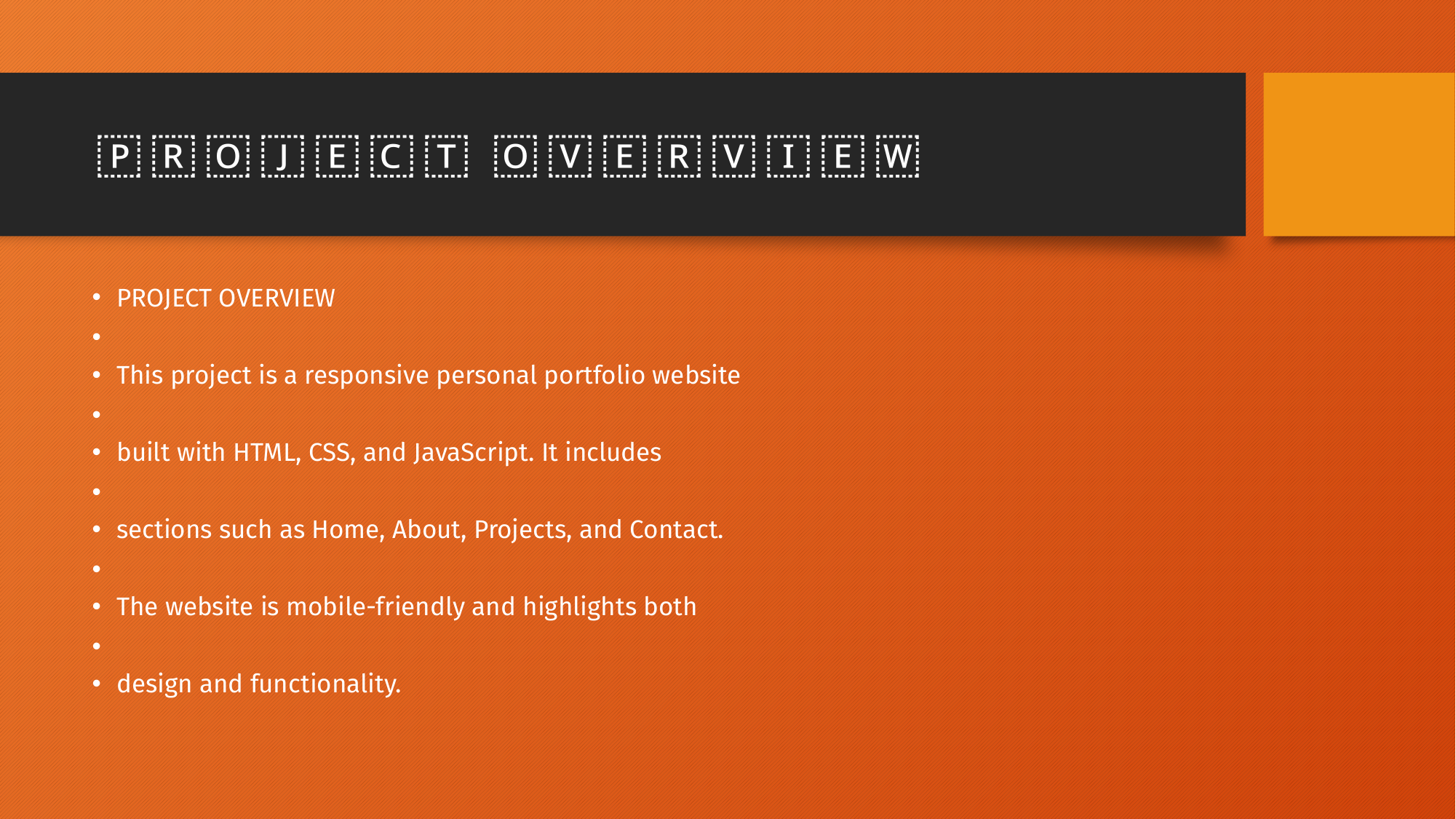

# 🇵‌🇷‌🇴‌🇯‌🇪‌🇨‌🇹‌ 🇴‌🇻‌🇪‌🇷‌🇻‌🇮‌🇪‌🇼‌
PROJECT OVERVIEW

This project is a responsive personal portfolio website

built with HTML, CSS, and JavaScript. It includes

sections such as Home, About, Projects, and Contact.

The website is mobile-friendly and highlights both

design and functionality.